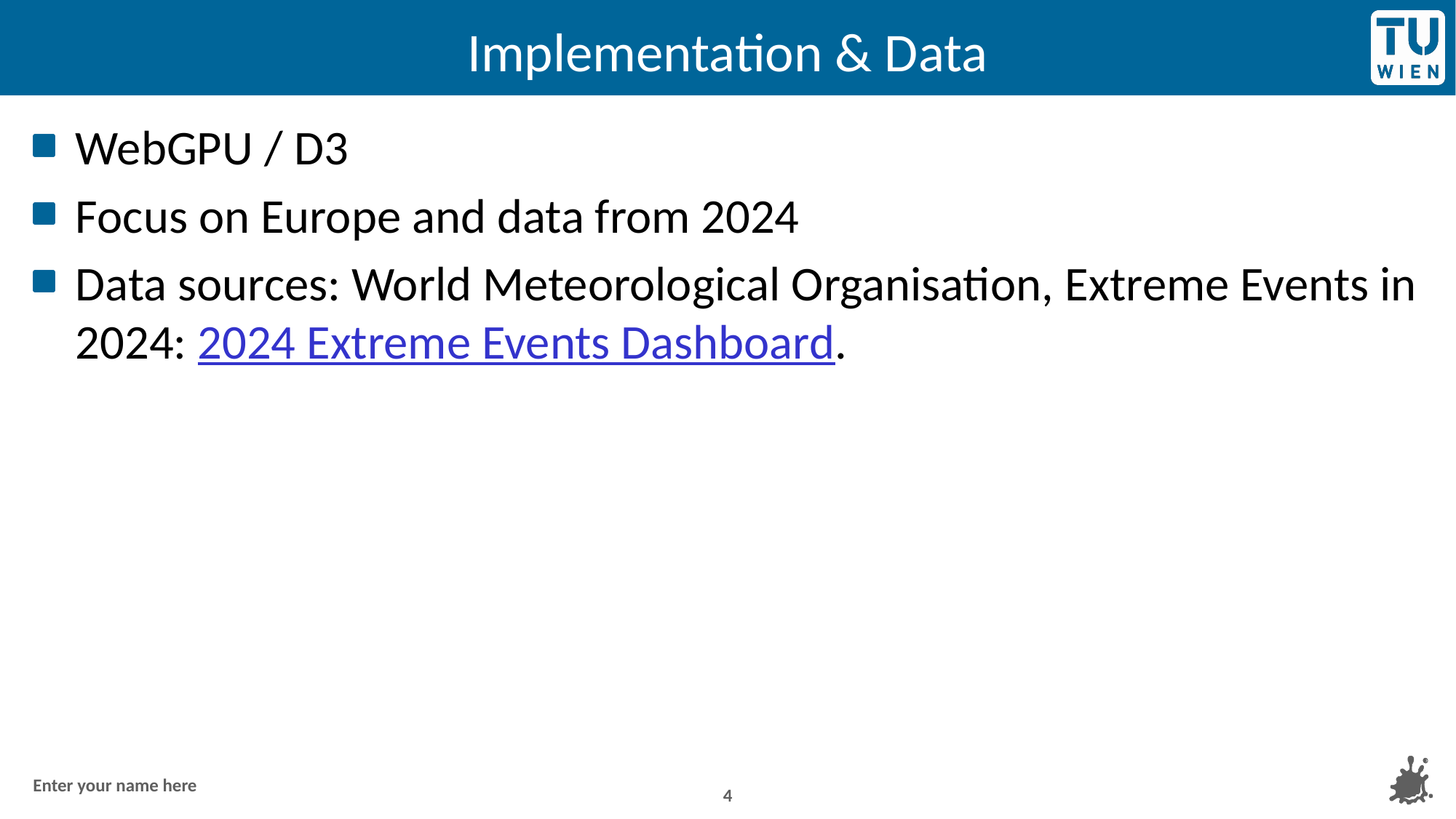

# Implementation & Data
WebGPU / D3
Focus on Europe and data from 2024
Data sources: World Meteorological Organisation, Extreme Events in 2024: 2024 Extreme Events Dashboard.
4
Enter your name here